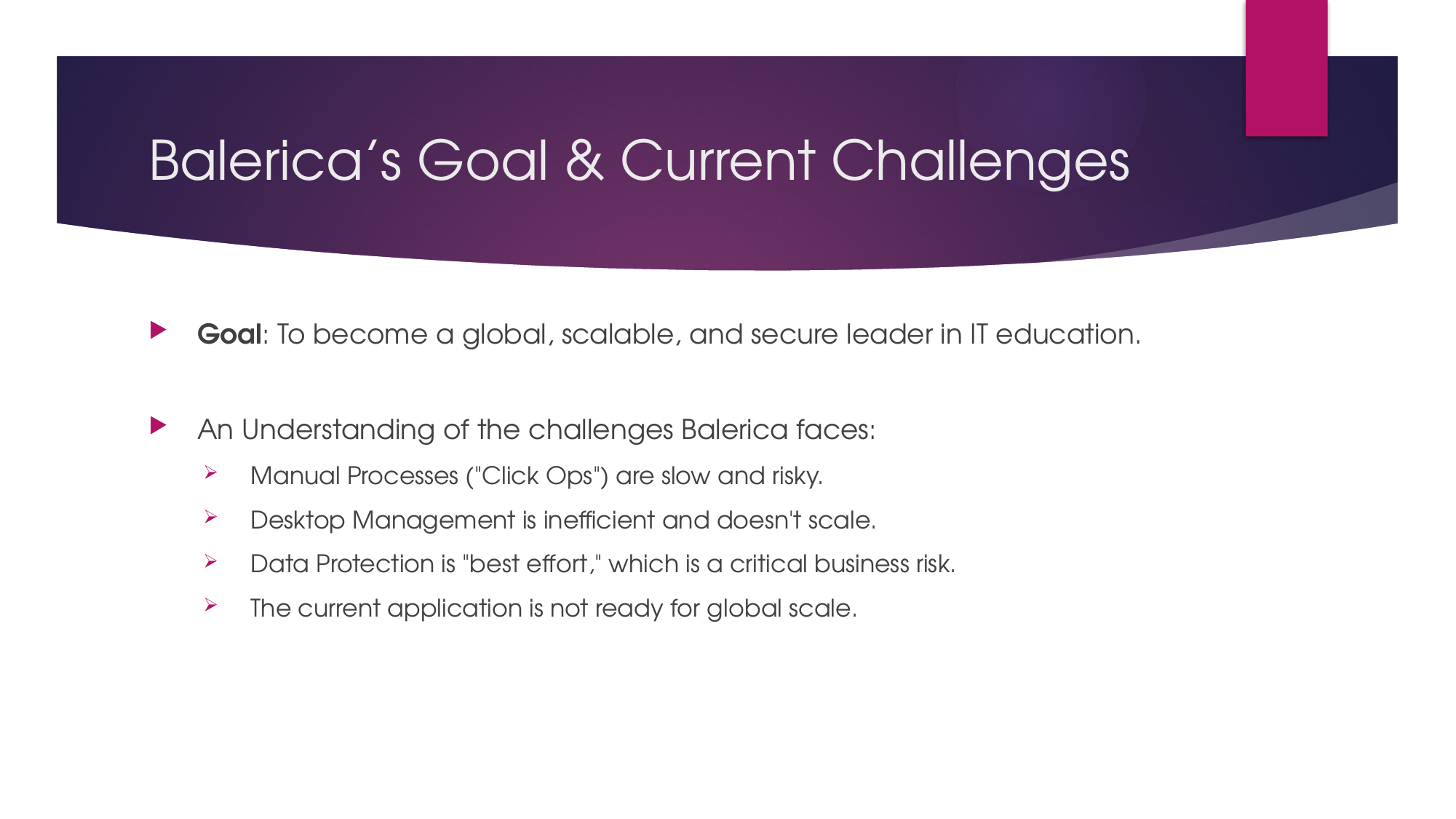

# Balerica’s Goal & Current Challenges
 Goal: To become a global, scalable, and secure leader in IT education.

 An Understanding of the challenges Balerica faces:
  Manual Processes ("Click Ops") are slow and risky.
  Desktop Management is inefficient and doesn't scale.
  Data Protection is "best effort," which is a critical business risk.
  The current application is not ready for global scale.